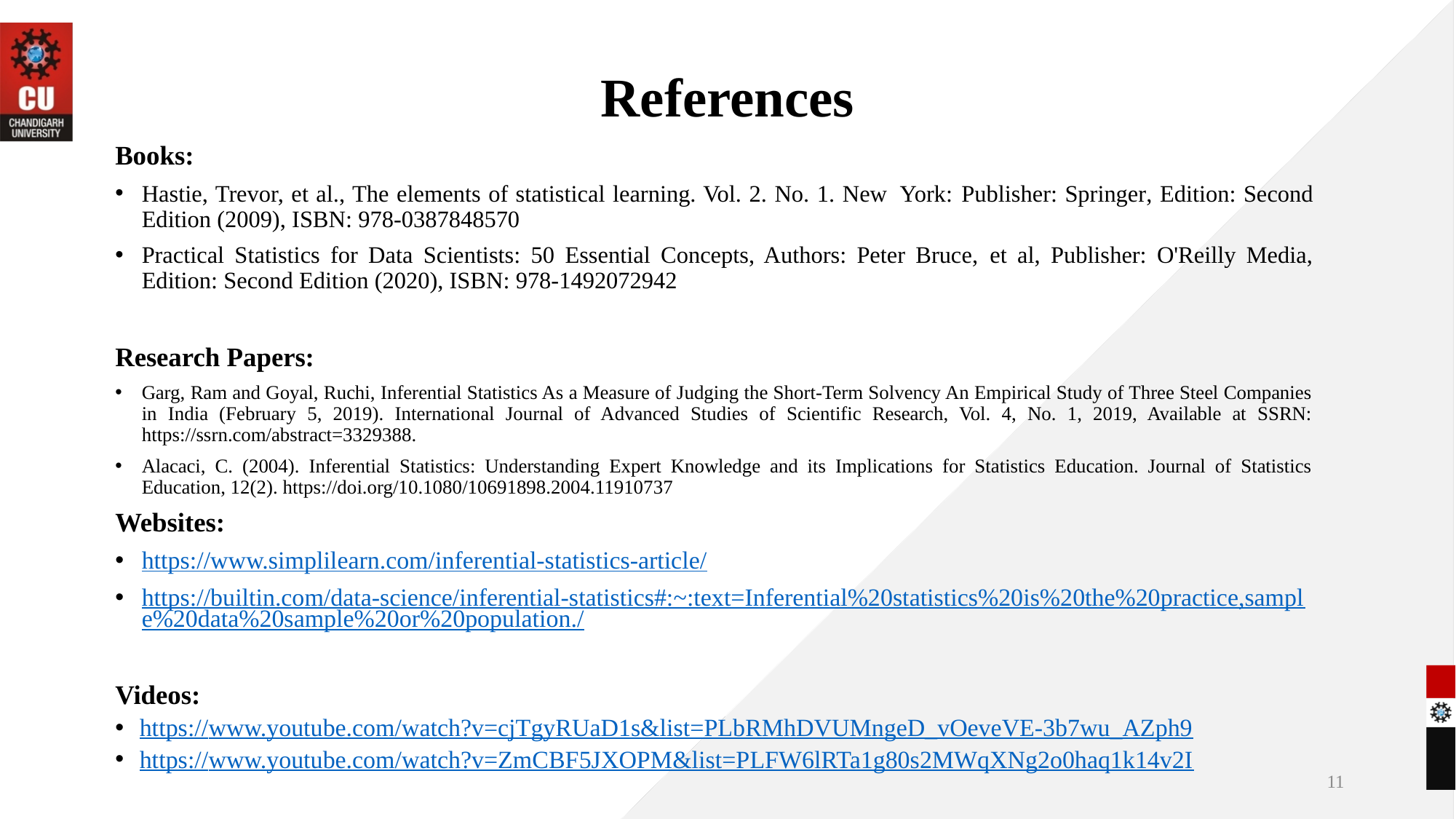

# References
Books:
Hastie, Trevor, et al., The elements of statistical learning. Vol. 2. No. 1. New  York: Publisher: Springer, Edition: Second Edition (2009), ISBN: 978-0387848570
Practical Statistics for Data Scientists: 50 Essential Concepts, Authors: Peter Bruce, et al, Publisher: O'Reilly Media, Edition: Second Edition (2020), ISBN: 978-1492072942

Research Papers:
Garg, Ram and Goyal, Ruchi, Inferential Statistics As a Measure of Judging the Short-Term Solvency An Empirical Study of Three Steel Companies in India (February 5, 2019). International Journal of Advanced Studies of Scientific Research, Vol. 4, No. 1, 2019, Available at SSRN: https://ssrn.com/abstract=3329388.
Alacaci, C. (2004). Inferential Statistics: Understanding Expert Knowledge and its Implications for Statistics Education. Journal of Statistics Education, 12(2). https://doi.org/10.1080/10691898.2004.11910737
Websites:
https://www.simplilearn.com/inferential-statistics-article/
https://builtin.com/data-science/inferential-statistics#:~:text=Inferential%20statistics%20is%20the%20practice,sample%20data%20sample%20or%20population./

Videos:
https://www.youtube.com/watch?v=cjTgyRUaD1s&list=PLbRMhDVUMngeD_vOeveVE-3b7wu_AZph9
https://www.youtube.com/watch?v=ZmCBF5JXOPM&list=PLFW6lRTa1g80s2MWqXNg2o0haq1k14v2I

11